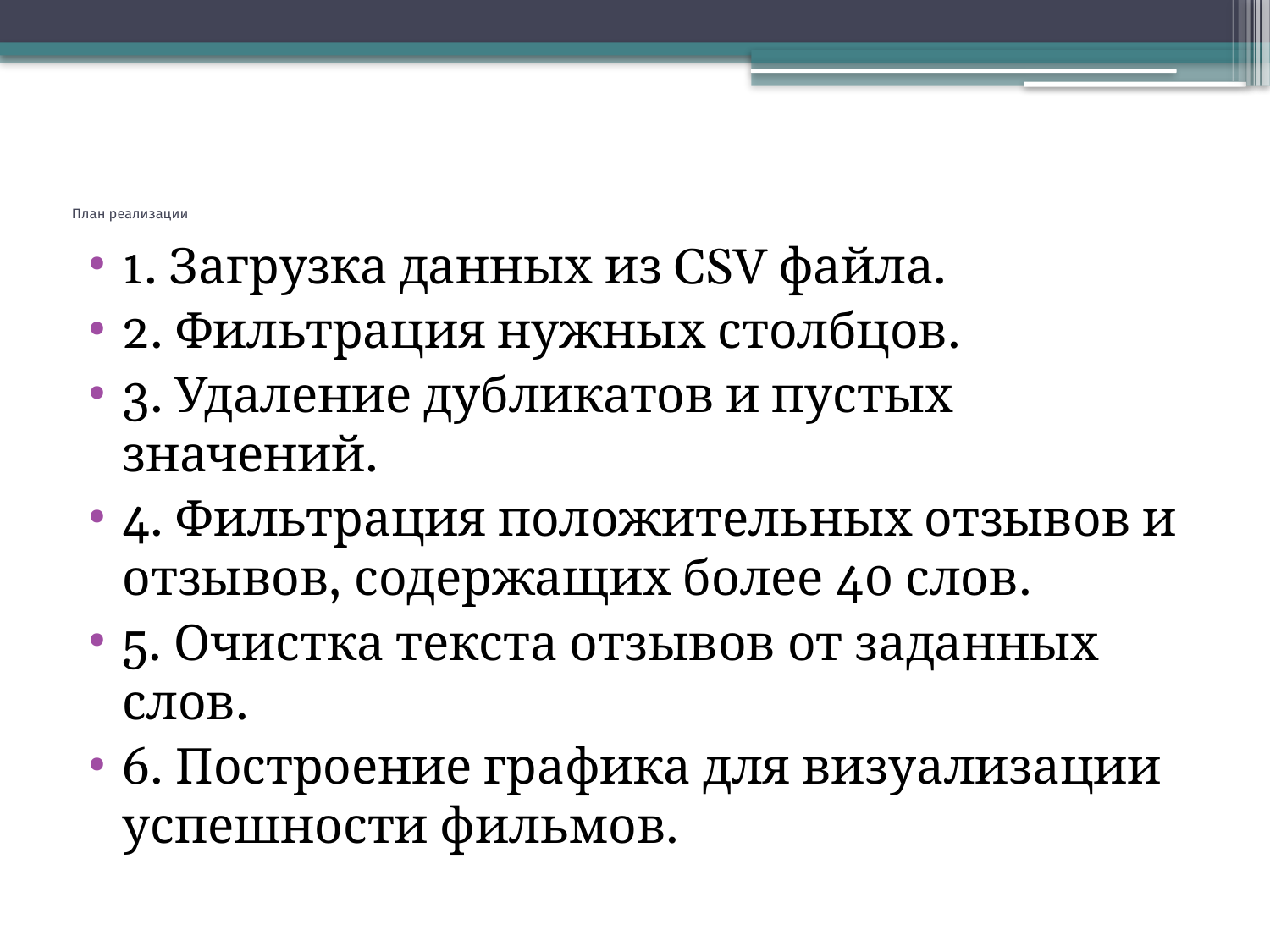

# План реализации
1. Загрузка данных из CSV файла.
2. Фильтрация нужных столбцов.
3. Удаление дубликатов и пустых значений.
4. Фильтрация положительных отзывов и отзывов, содержащих более 40 слов.
5. Очистка текста отзывов от заданных слов.
6. Построение графика для визуализации успешности фильмов.